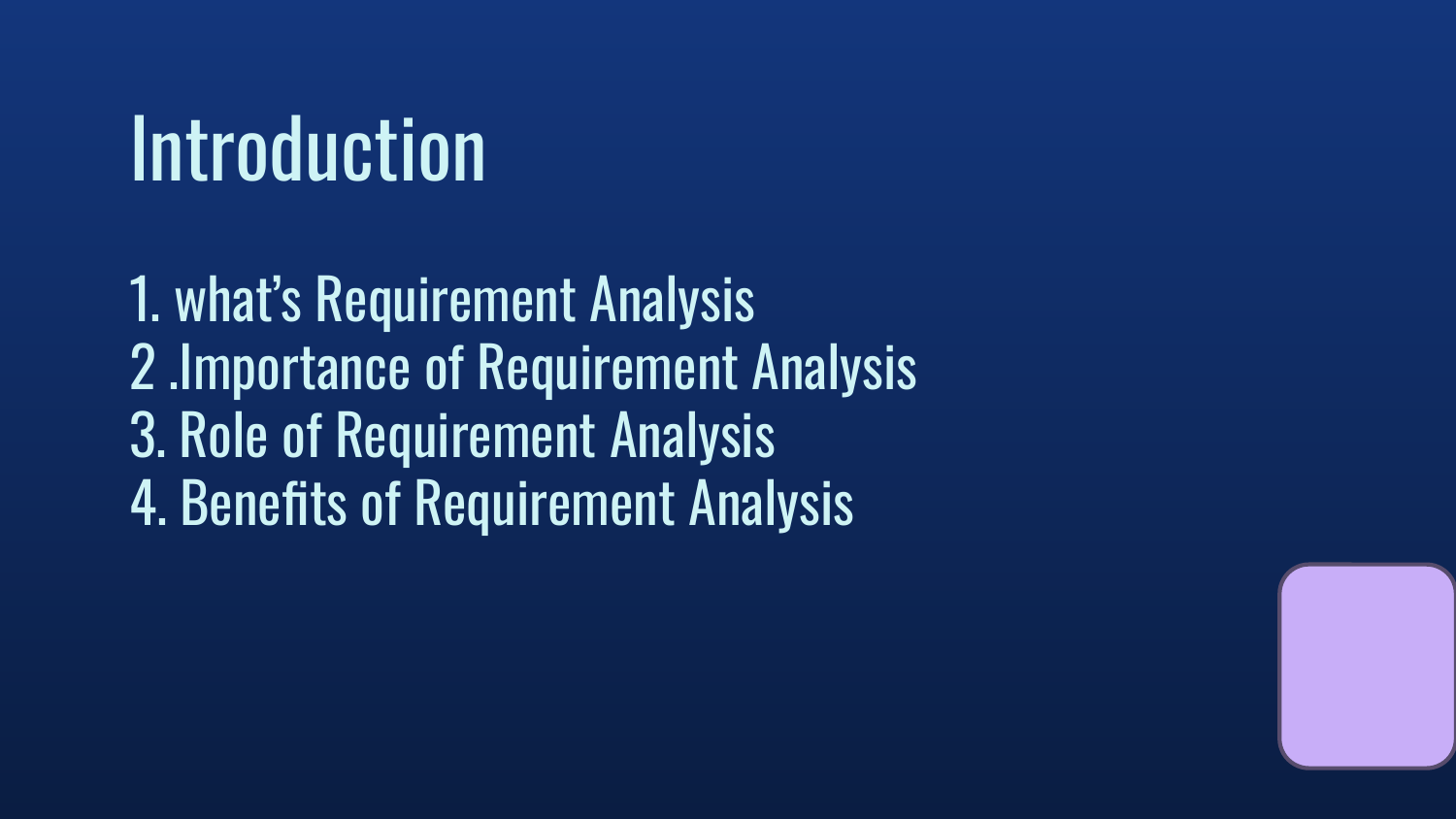

# Introduction 1. what’s Requirement Analysis 2 .Importance of Requirement Analysis 3. Role of Requirement Analysis 4. Benefits of Requirement Analysis